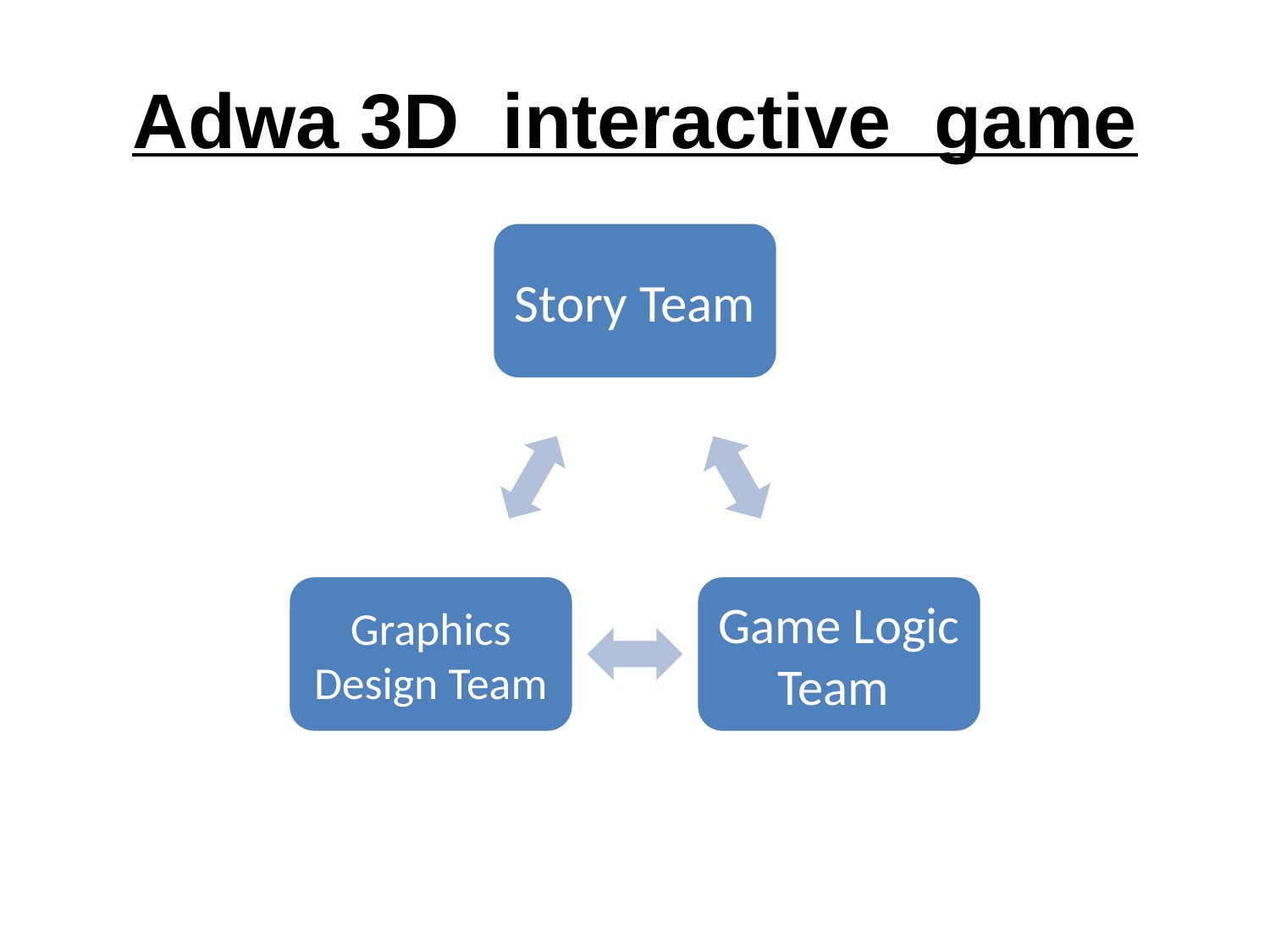

# Adwa 3D  interactive  game
Story Team
Game Logic Team
Graphics Design Team